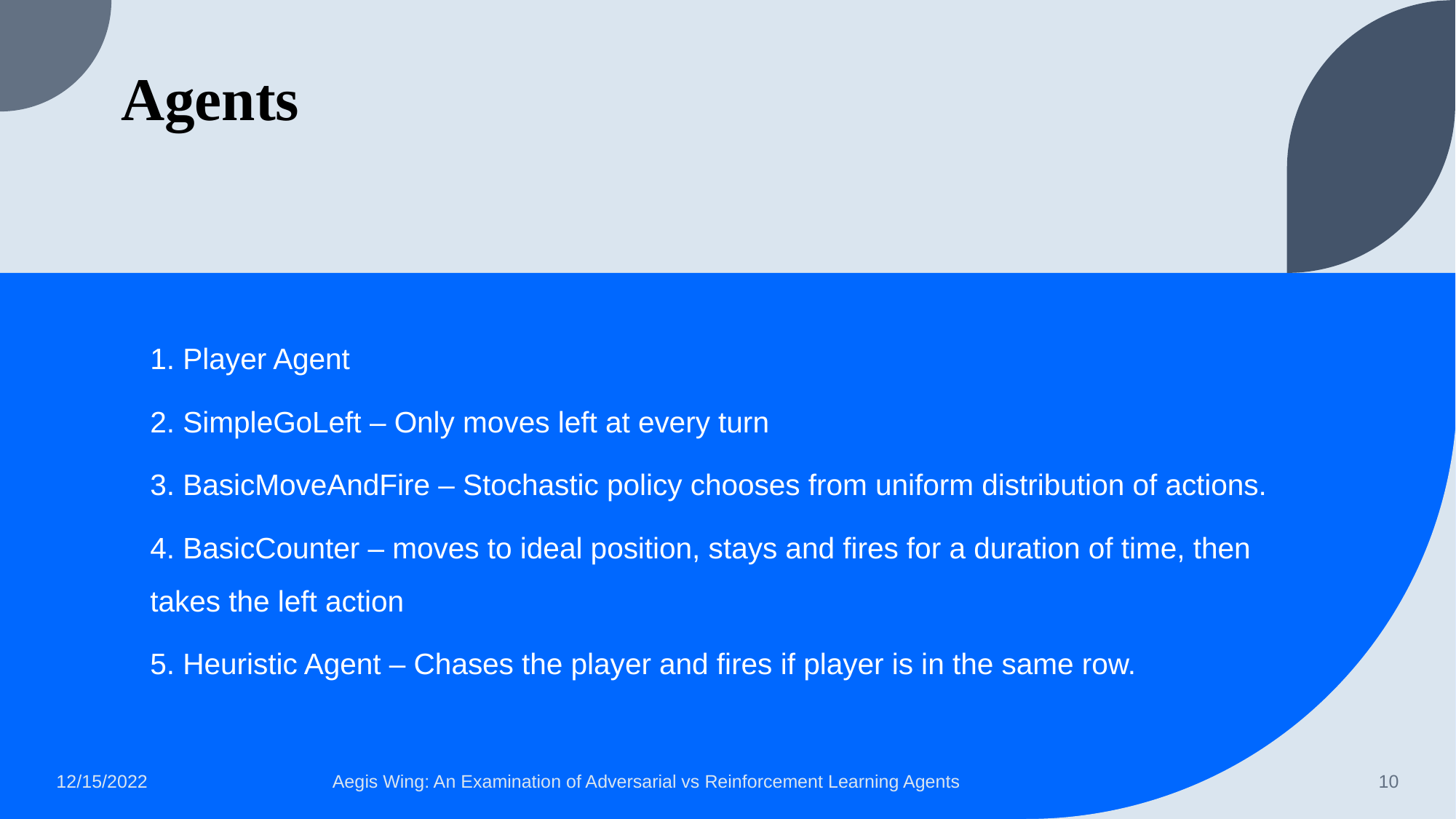

# Agents
1. Player Agent
2. SimpleGoLeft – Only moves left at every turn
3. BasicMoveAndFire – Stochastic policy chooses from uniform distribution of actions.
4. BasicCounter – moves to ideal position, stays and fires for a duration of time, then takes the left action
5. Heuristic Agent – Chases the player and fires if player is in the same row.
12/15/2022
Aegis Wing: An Examination of Adversarial vs Reinforcement Learning Agents
10